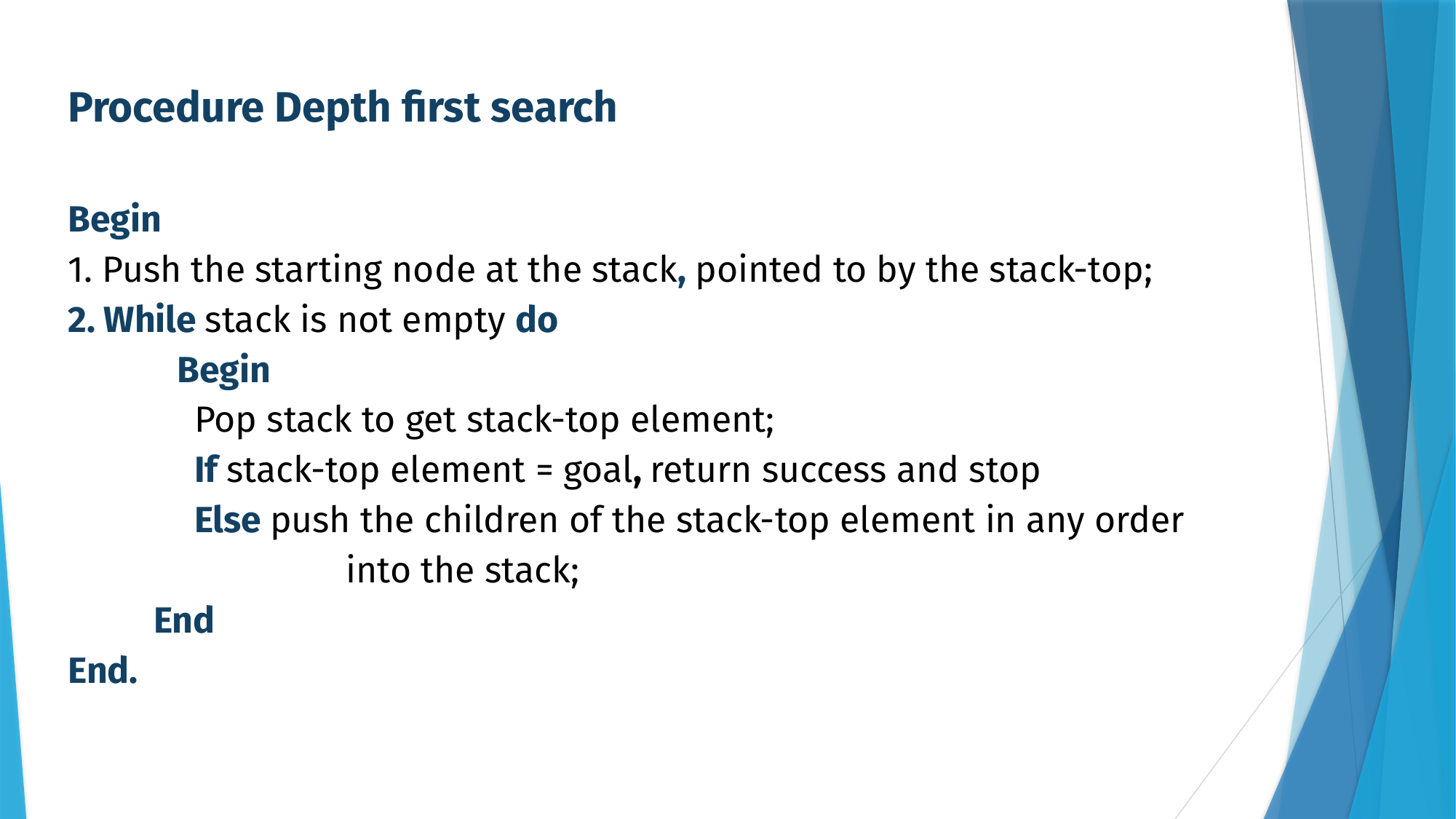

Procedure Depth first search

Begin
1. Push the starting node at the stack, pointed to by the stack-top;
2. While stack is not empty do
	Begin
	  Pop stack to get stack-top element;
	  If stack-top element = goal, return success and stop
	  Else push the children of the stack-top element in any order
		       into the stack;
          End
End.